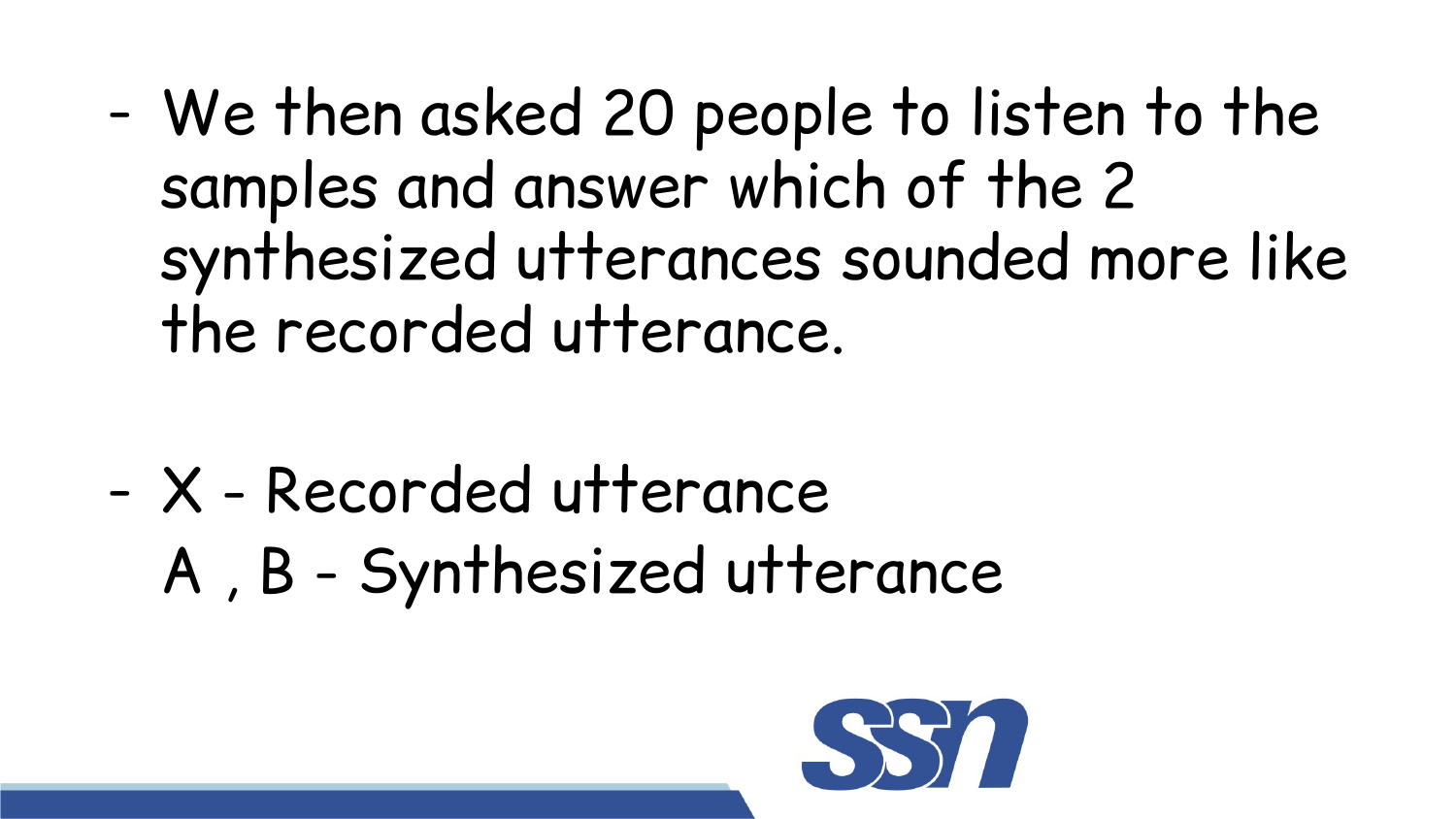

We then asked 20 people to listen to the samples and answer which of the 2 synthesized utterances sounded more like the recorded utterance.

X - Recorded utterance
A , B - Synthesized utterance